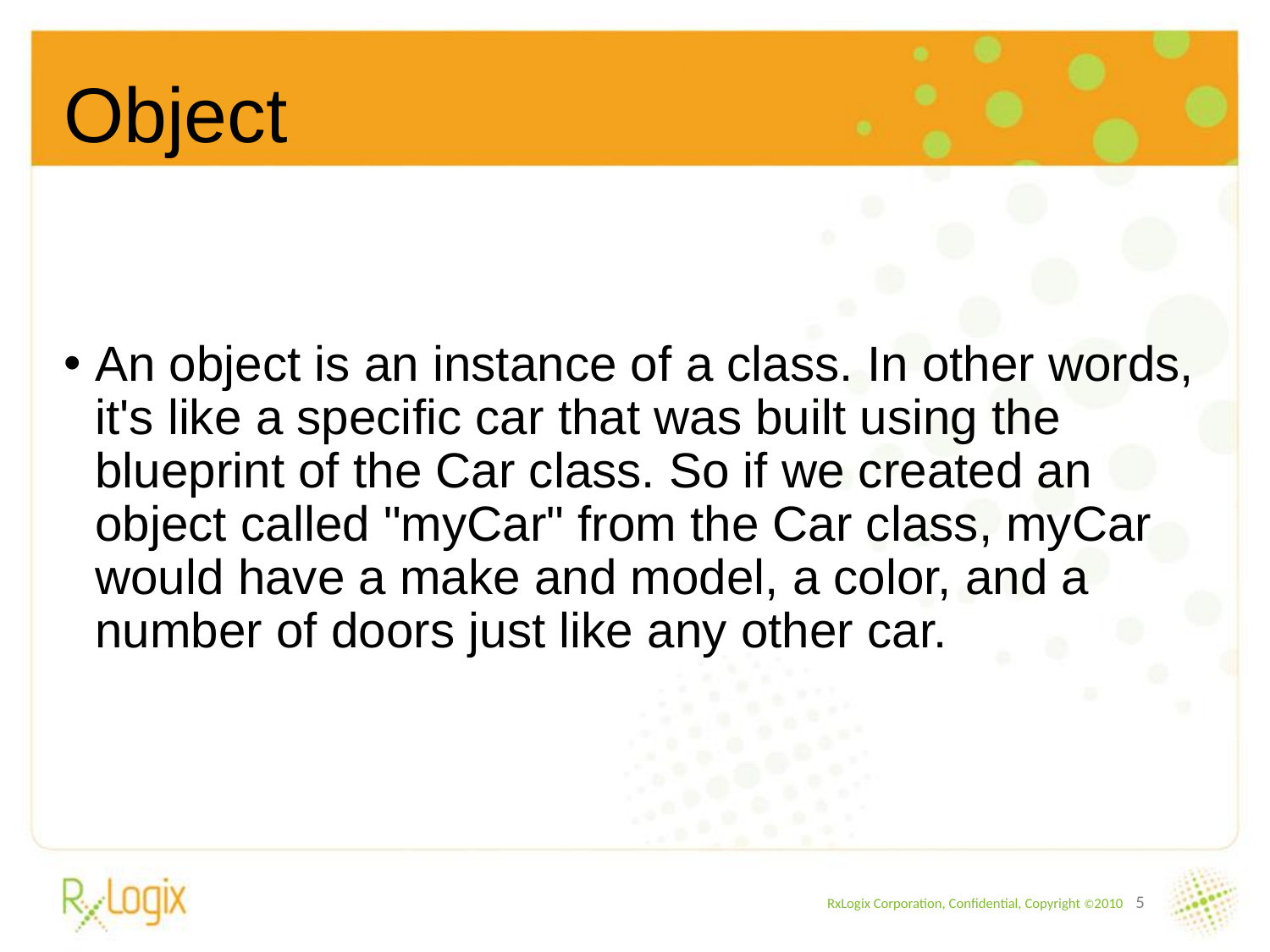

# Object
An object is an instance of a class. In other words, it's like a specific car that was built using the blueprint of the Car class. So if we created an object called "myCar" from the Car class, myCar would have a make and model, a color, and a number of doors just like any other car.